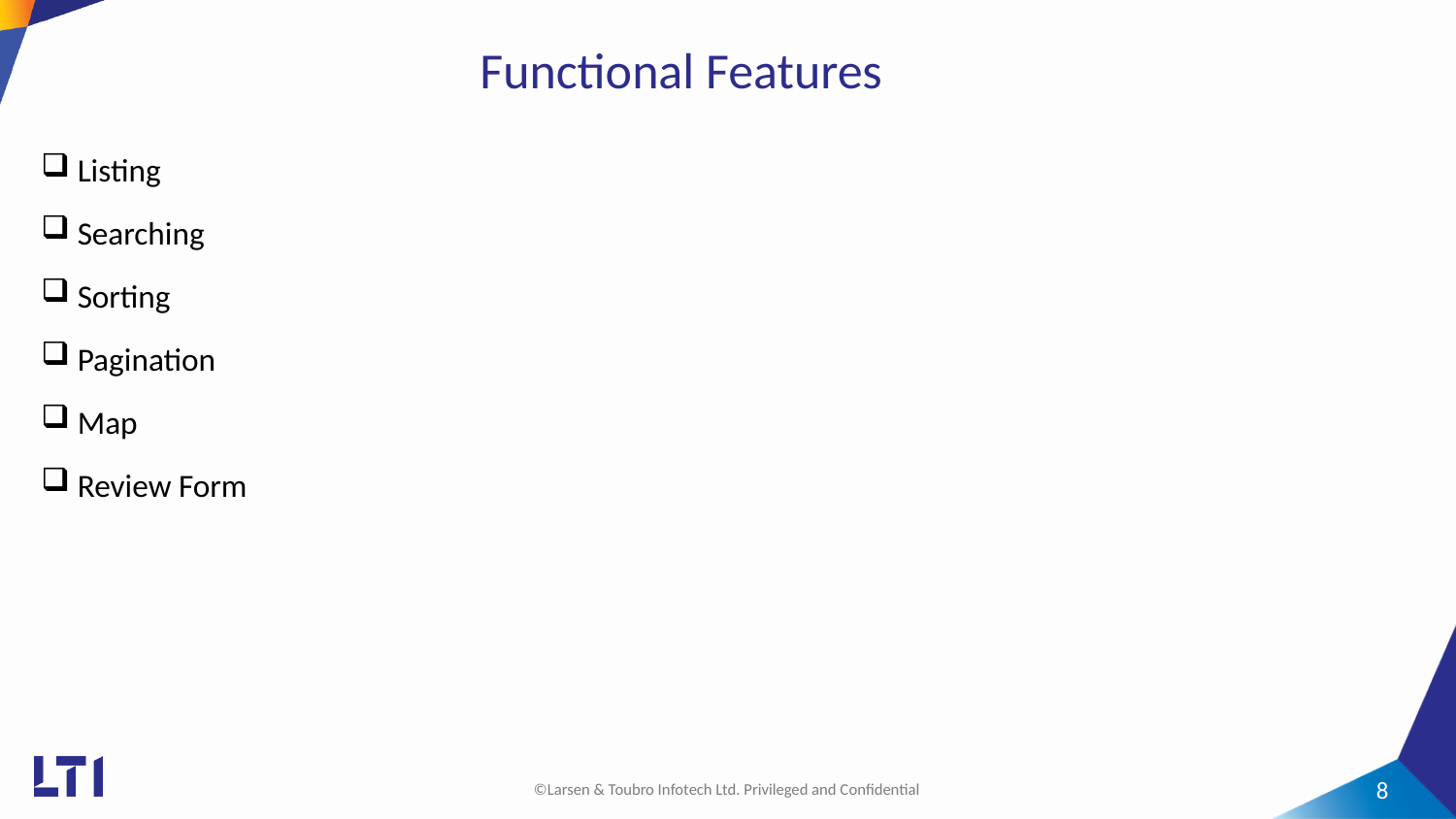

# Functional Features

 Listing
 Searching
 Sorting
 Pagination
 Map
 Review Form